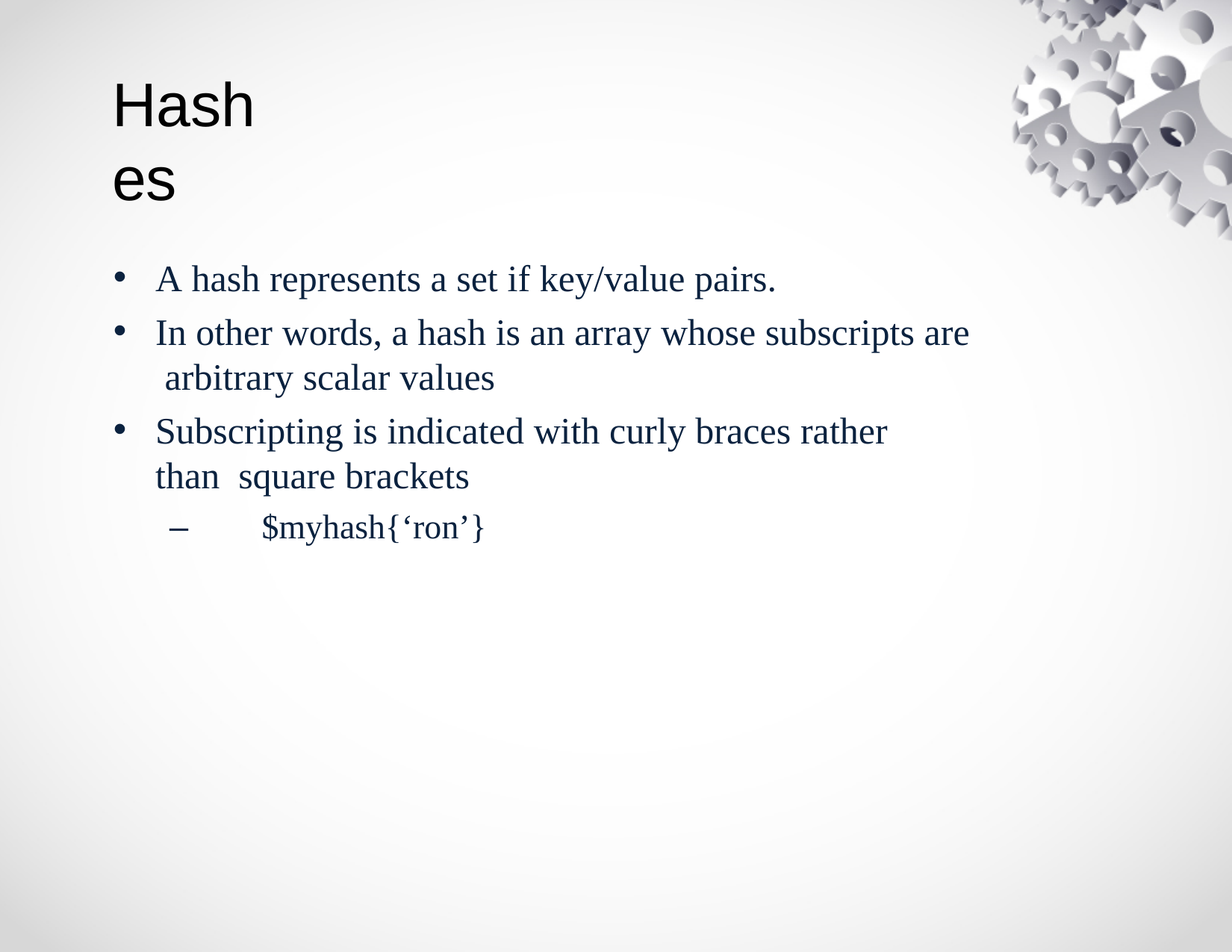

# Hashes
A hash represents a set if key/value pairs.
In other words, a hash is an array whose subscripts are  arbitrary scalar values
Subscripting is indicated with curly braces rather than  square brackets
–	$myhash{‘ron’}